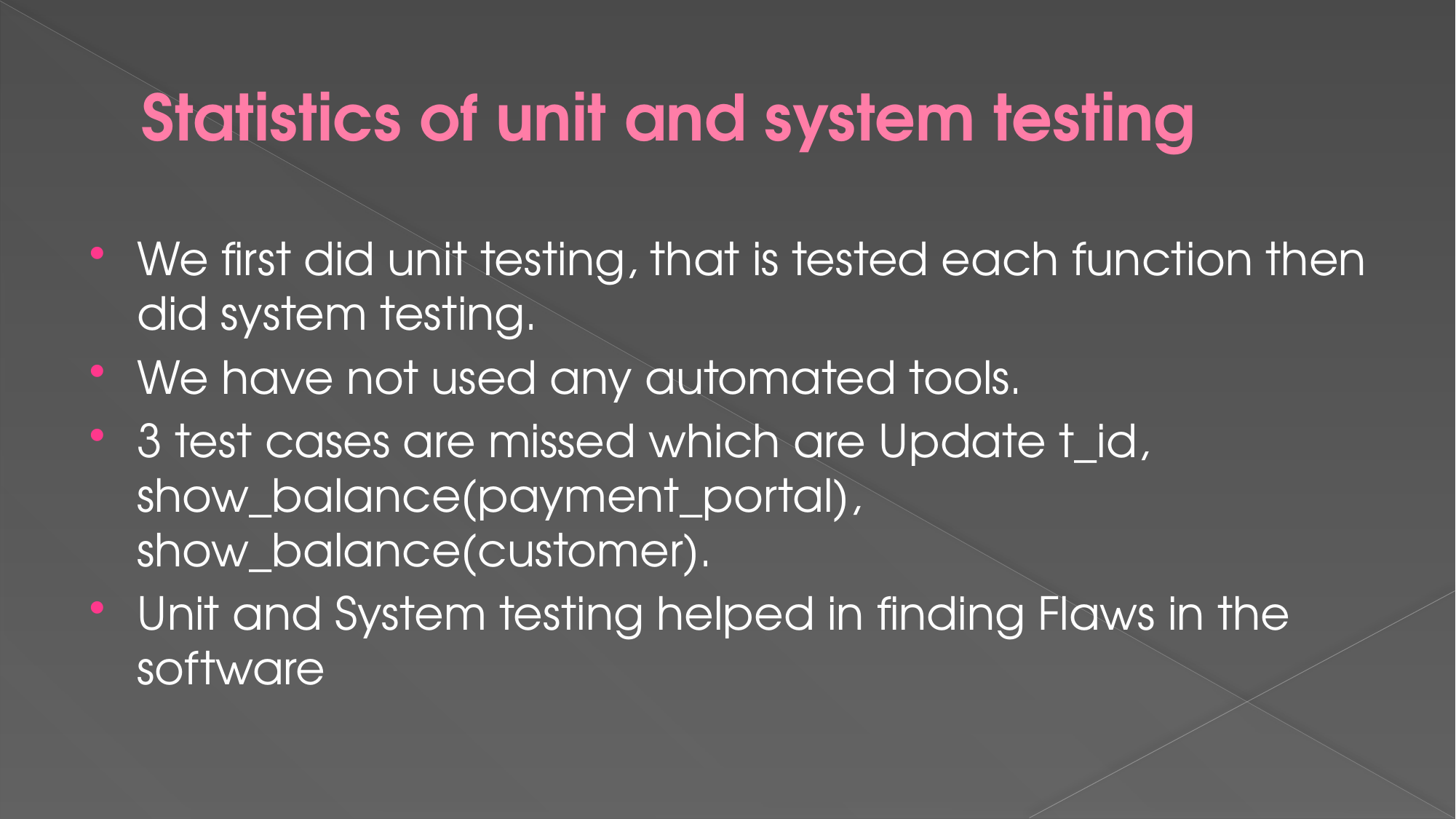

# Statistics of unit and system testing
We first did unit testing, that is tested each function then did system testing.
We have not used any automated tools.
3 test cases are missed which are Update t_id, show_balance(payment_portal), show_balance(customer).
Unit and System testing helped in finding Flaws in the software